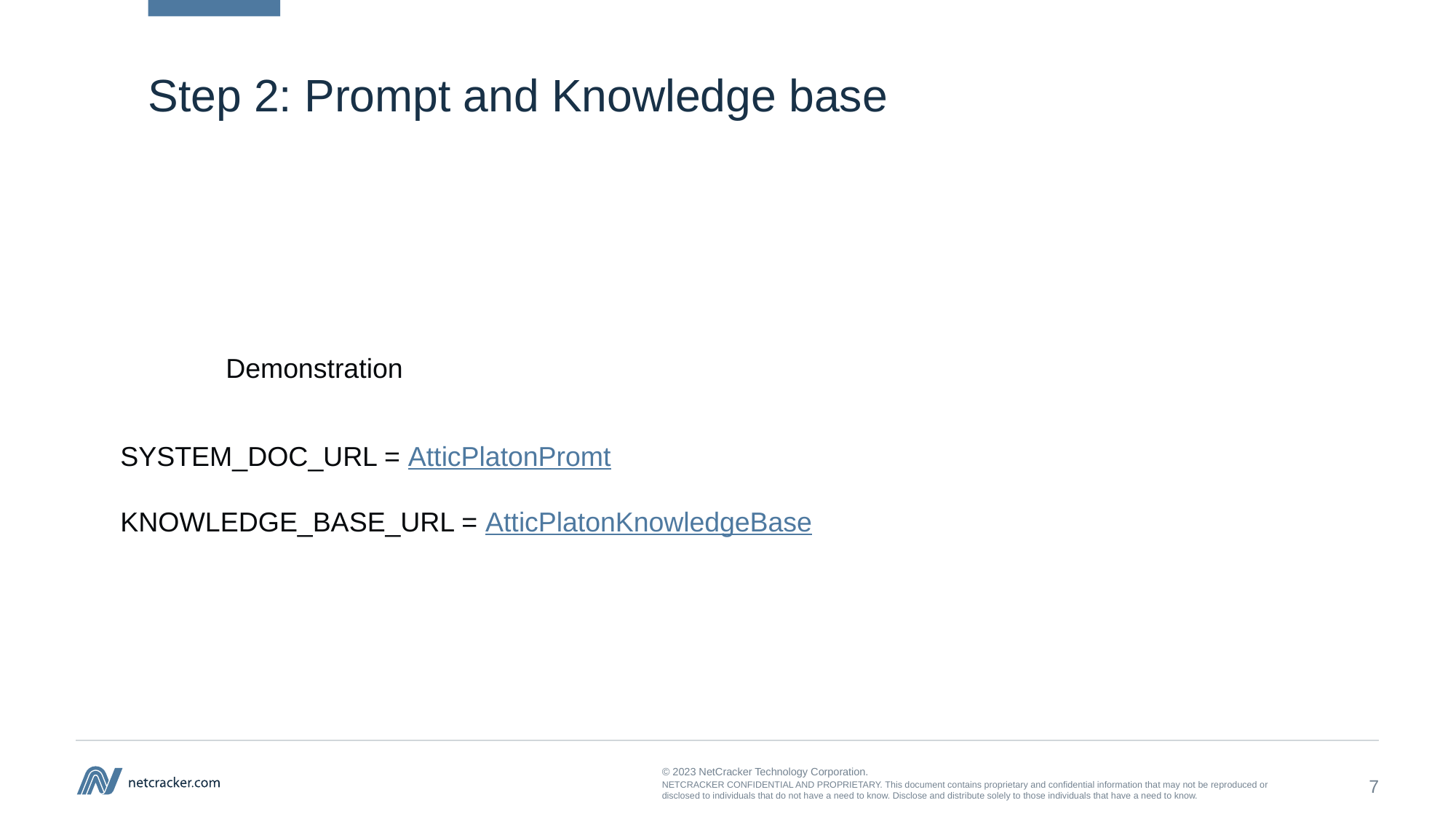

# Step 2: Prompt and Knowledge base

Demonstration
SYSTEM_DOC_URL = AtticPlatonPromt

KNOWLEDGE_BASE_URL = AtticPlatonKnowledgeBase